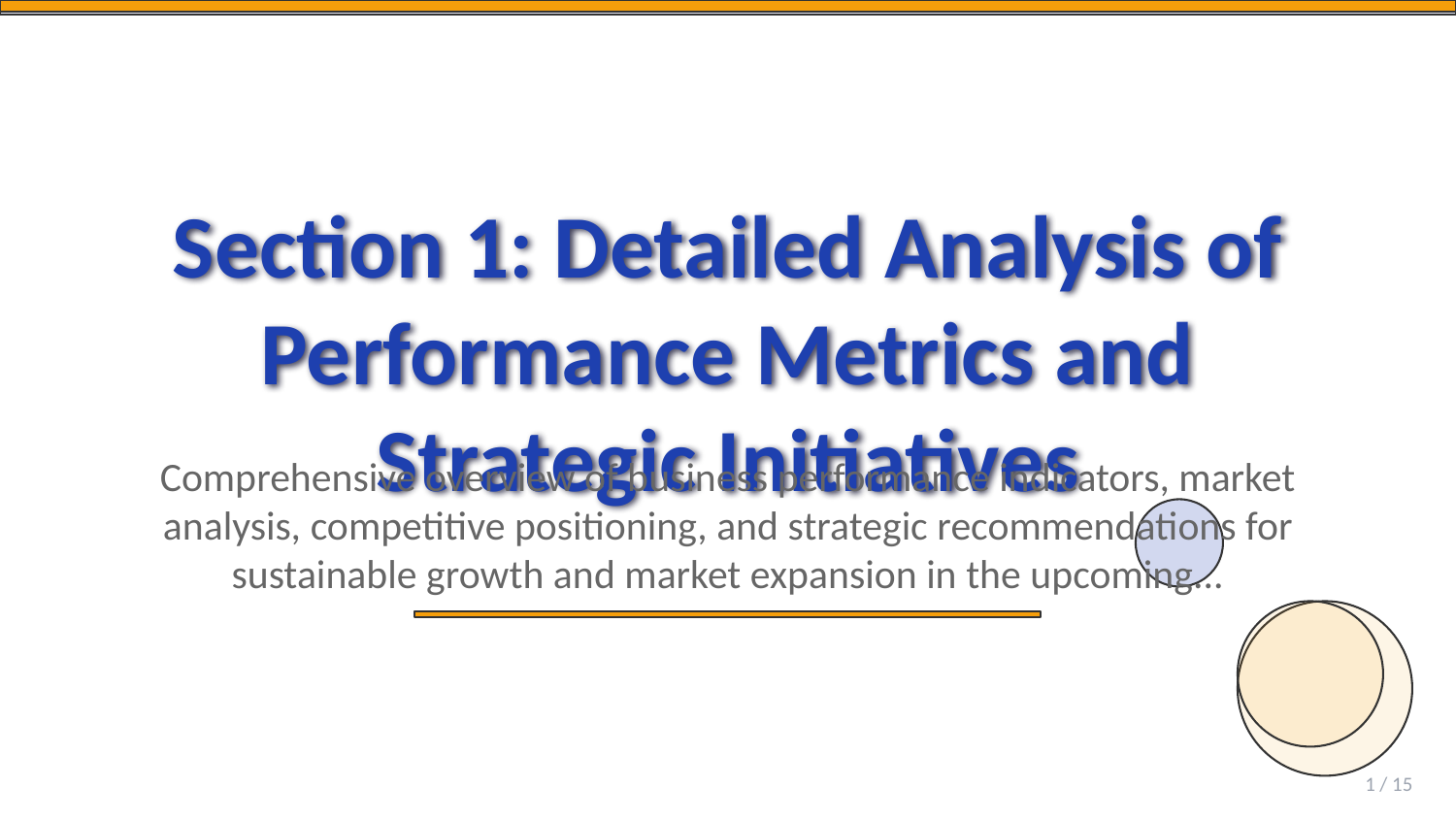

Section 1: Detailed Analysis of Performance Metrics and Strategic Initiatives
Comprehensive overview of business performance indicators, market analysis, competitive positioning, and strategic recommendations for sustainable growth and market expansion in the upcoming...

1 / 15